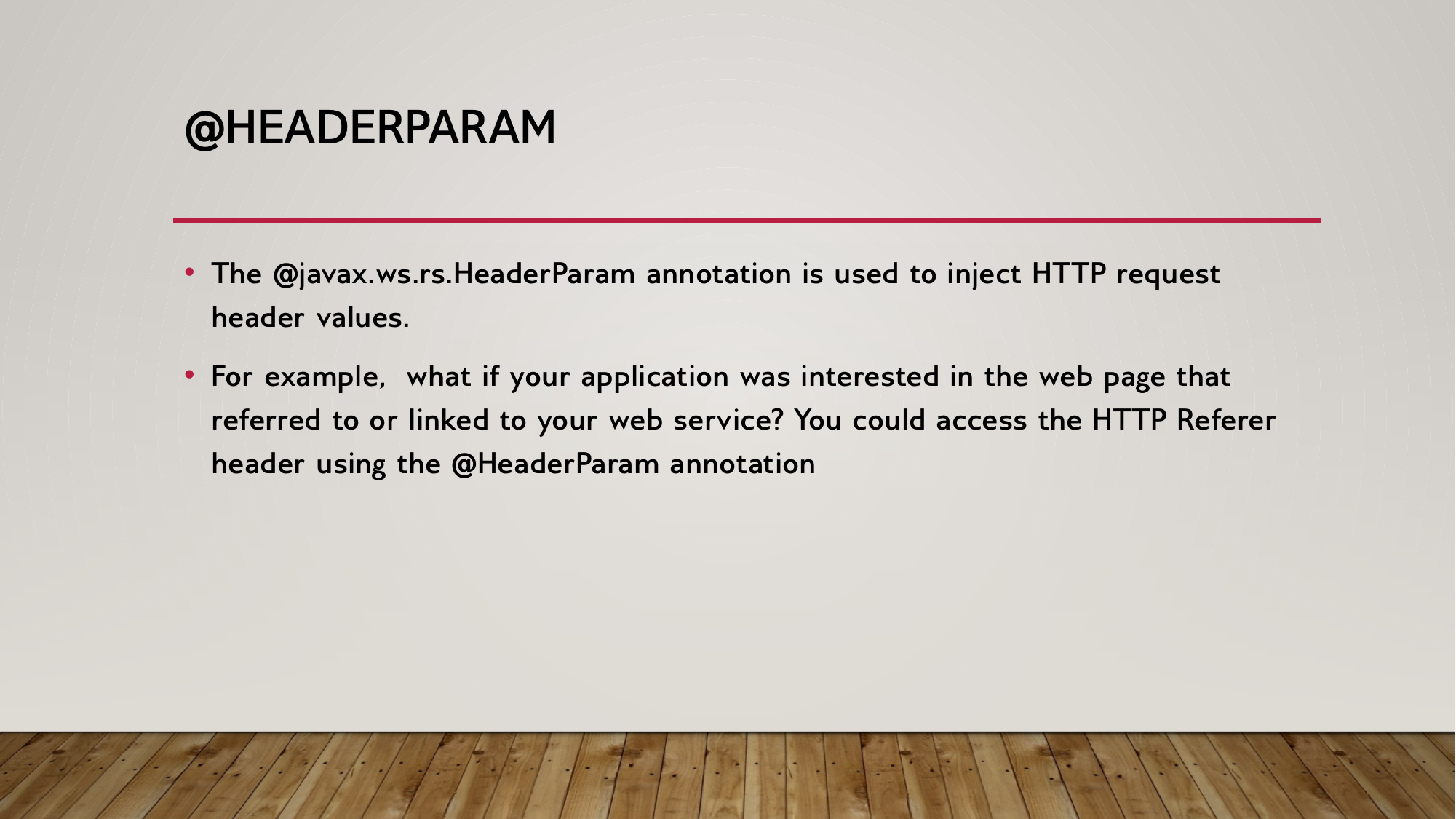

# @HEADERPARAM
The @javax.ws.rs.HeaderParam annotation is used to inject HTTP request header values.
For example,  what if your application was interested in the web page that referred to or linked to your web service? You could access the HTTP Referer header using the @HeaderParam annotation